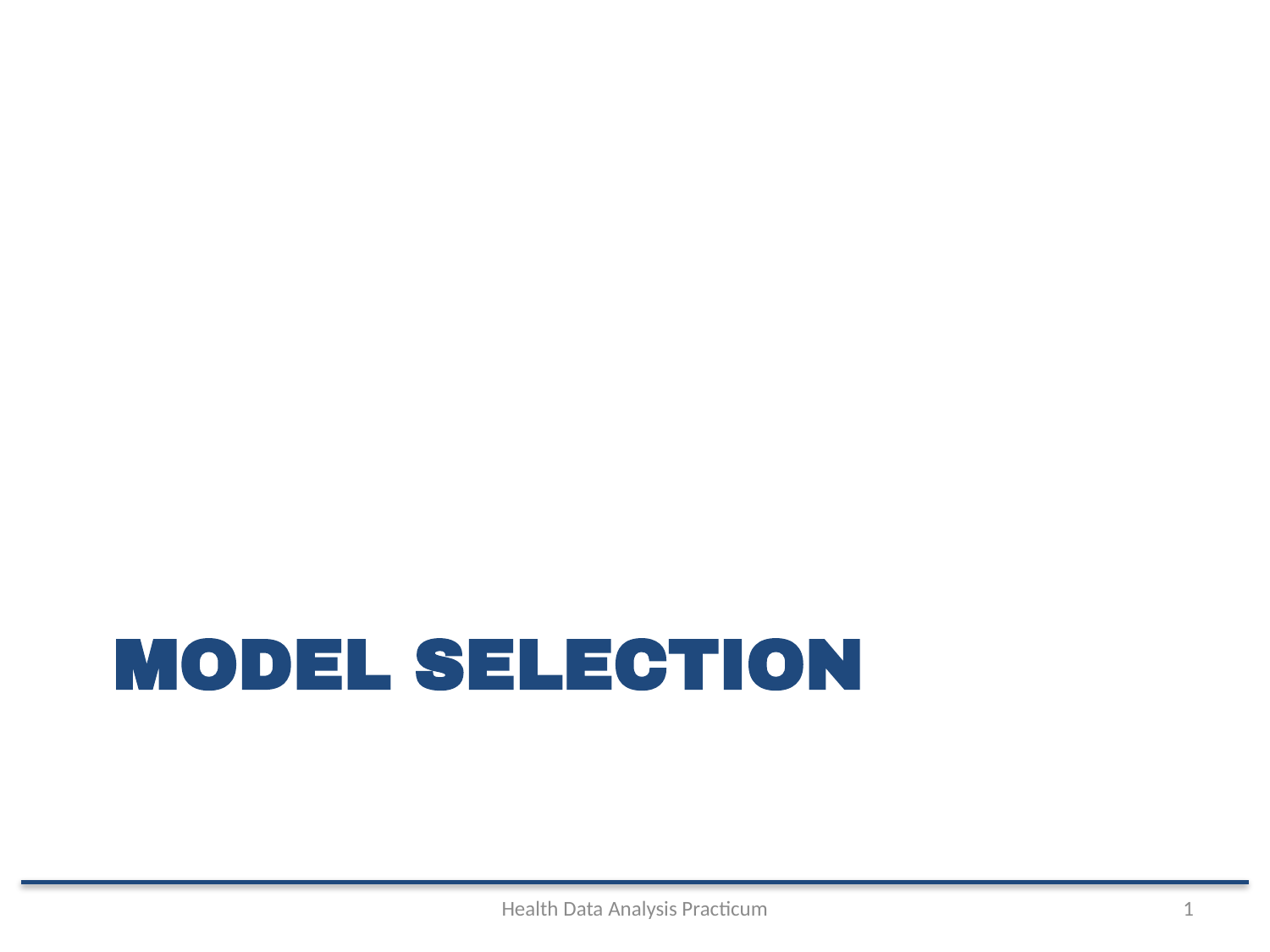

# Model selection
Health Data Analysis Practicum
1